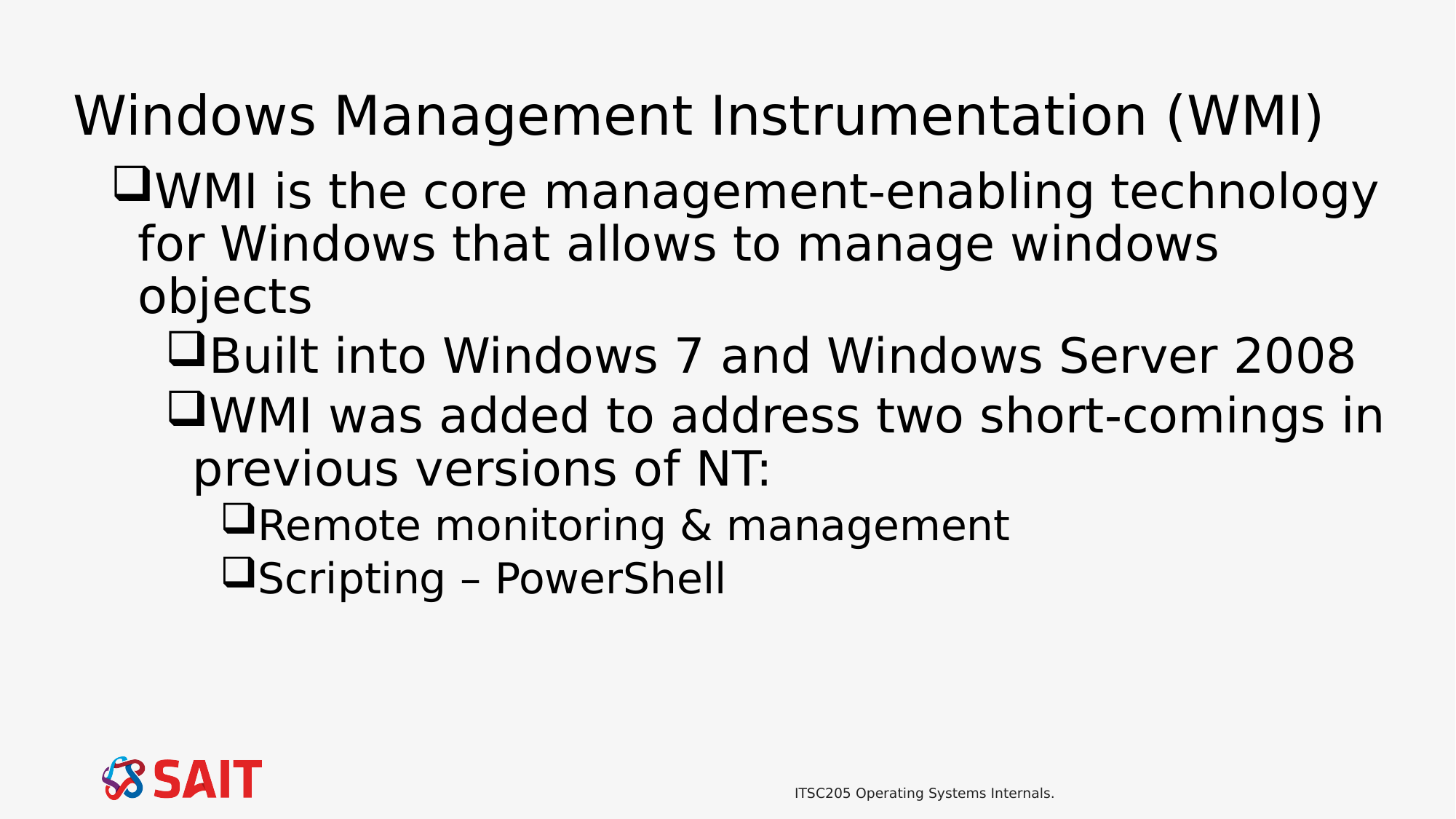

# Windows Management Instrumentation (WMI)
WMI is the core management-enabling technology for Windows that allows to manage windows objects
Built into Windows 7 and Windows Server 2008
WMI was added to address two short-comings in previous versions of NT:
Remote monitoring & management
Scripting – PowerShell

ITSC205 Operating Systems Internals.